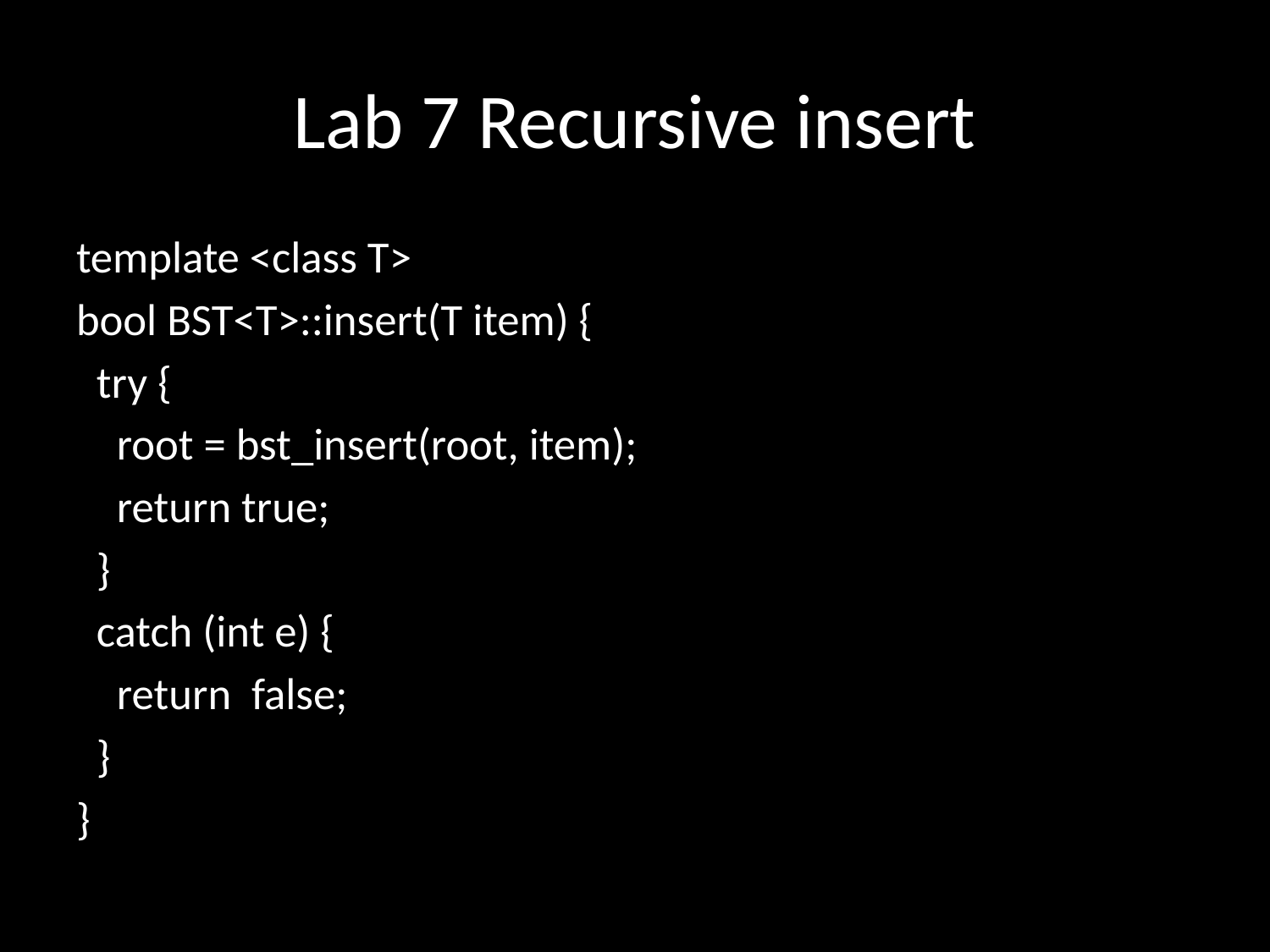

# Lab 7 Recursive insert
template <class T>
bool BST<T>::insert(T item) {
  try {
    root = bst_insert(root, item);
    return true;
  }
  catch (int e) {
    return  false;
  }
}